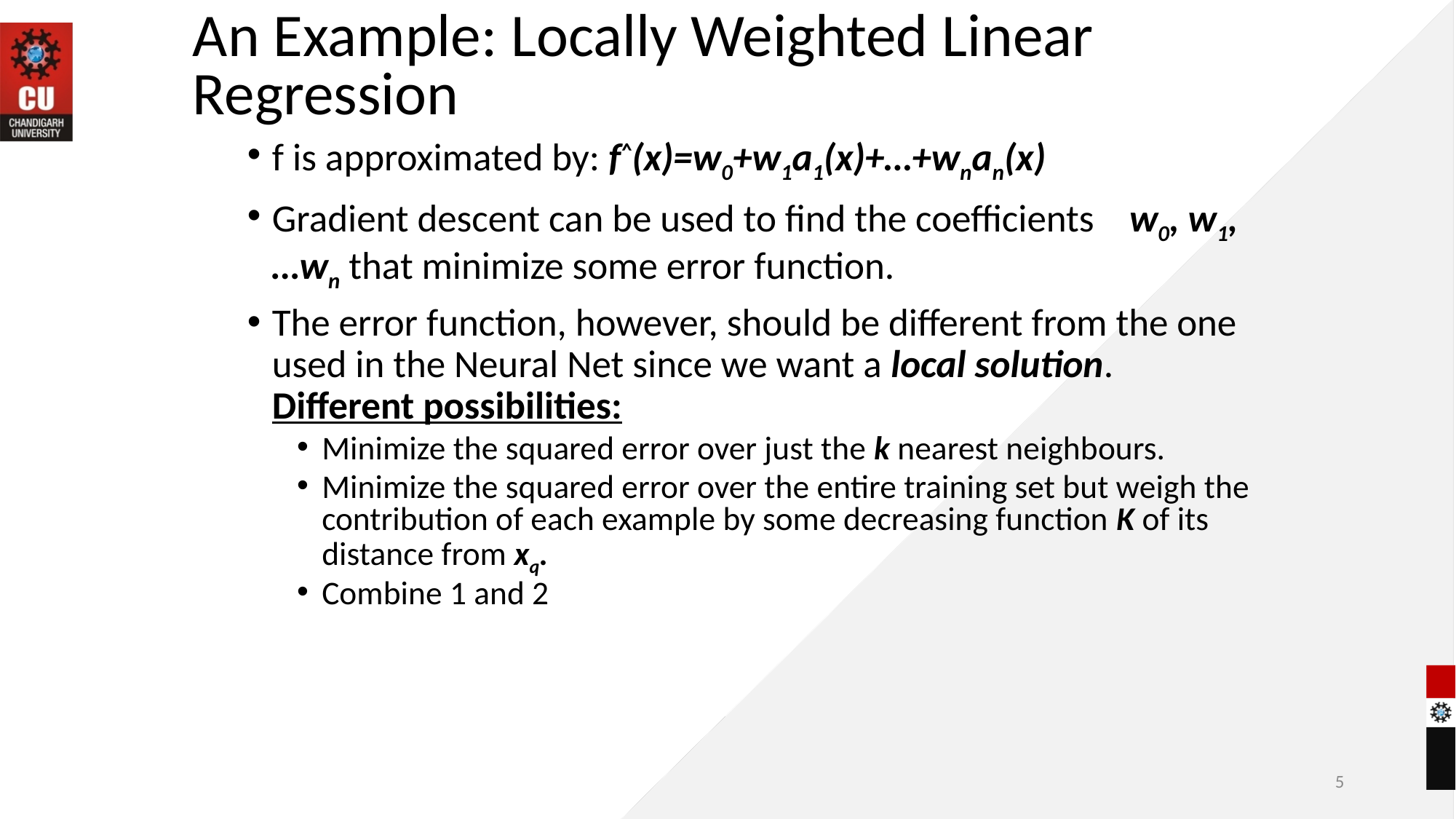

# An Example: Locally Weighted Linear Regression
f is approximated by: f^(x)=w0+w1a1(x)+…+wnan(x)
Gradient descent can be used to find the coefficients    w0, w1,…wn that minimize some error function.
The error function, however, should be different from the one used in the Neural Net since we want a local solution.     Different possibilities:
Minimize the squared error over just the k nearest neighbours.
Minimize the squared error over the entire training set but weigh the contribution of each example by some decreasing function K of its distance from xq.
Combine 1 and 2
5